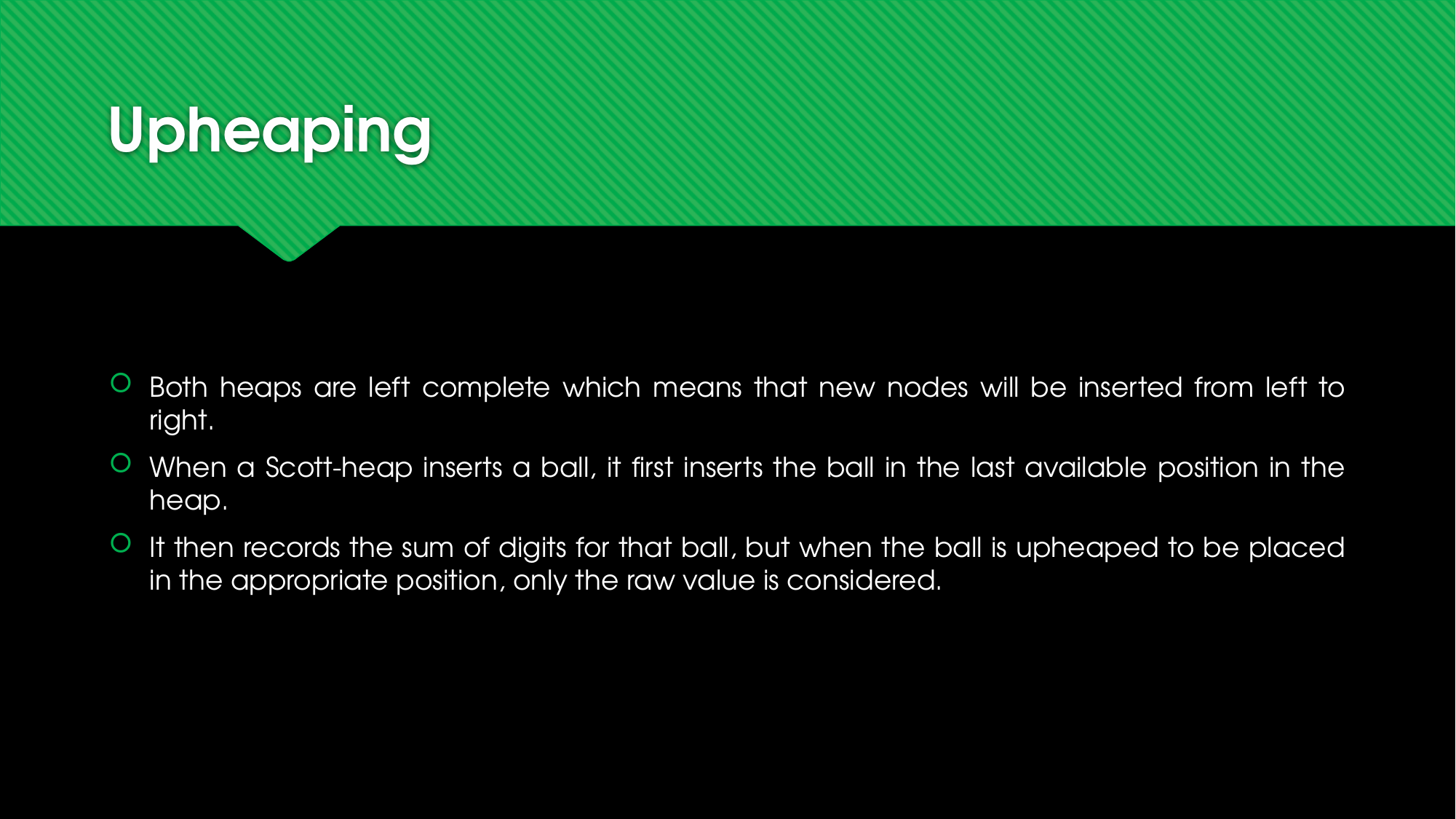

# Upheaping
Both heaps are left complete which means that new nodes will be inserted from left to right.
When a Scott-heap inserts a ball, it first inserts the ball in the last available position in the heap.
It then records the sum of digits for that ball, but when the ball is upheaped to be placed in the appropriate position, only the raw value is considered.